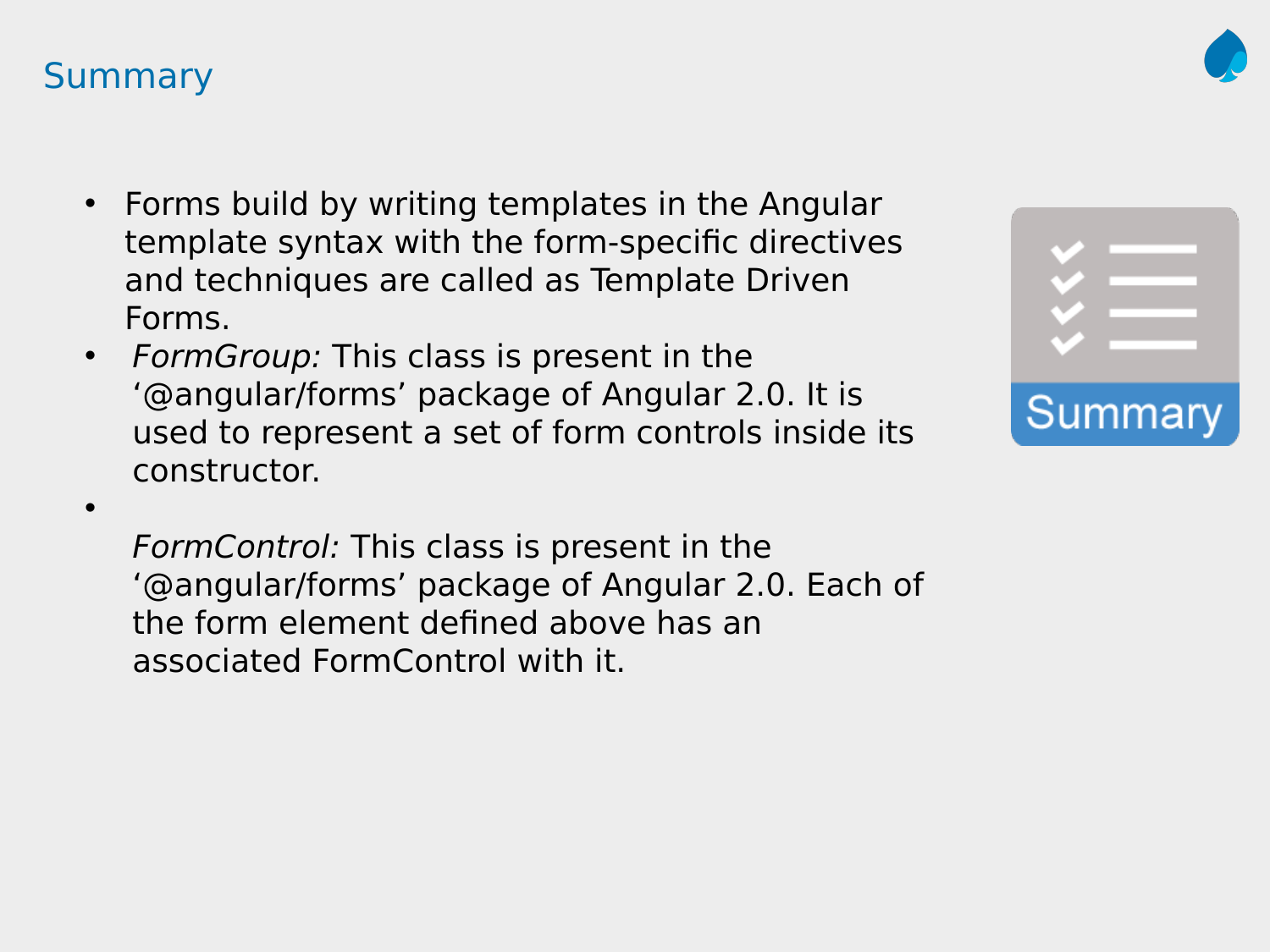

# Summary
Forms build by writing templates in the Angular template syntax with the form-specific directives and techniques are called as Template Driven Forms.
FormGroup: This class is present in the ‘@angular/forms’ package of Angular 2.0. It is used to represent a set of form controls inside its constructor.
FormControl: This class is present in the ‘@angular/forms’ package of Angular 2.0. Each of the form element defined above has an associated FormControl with it.